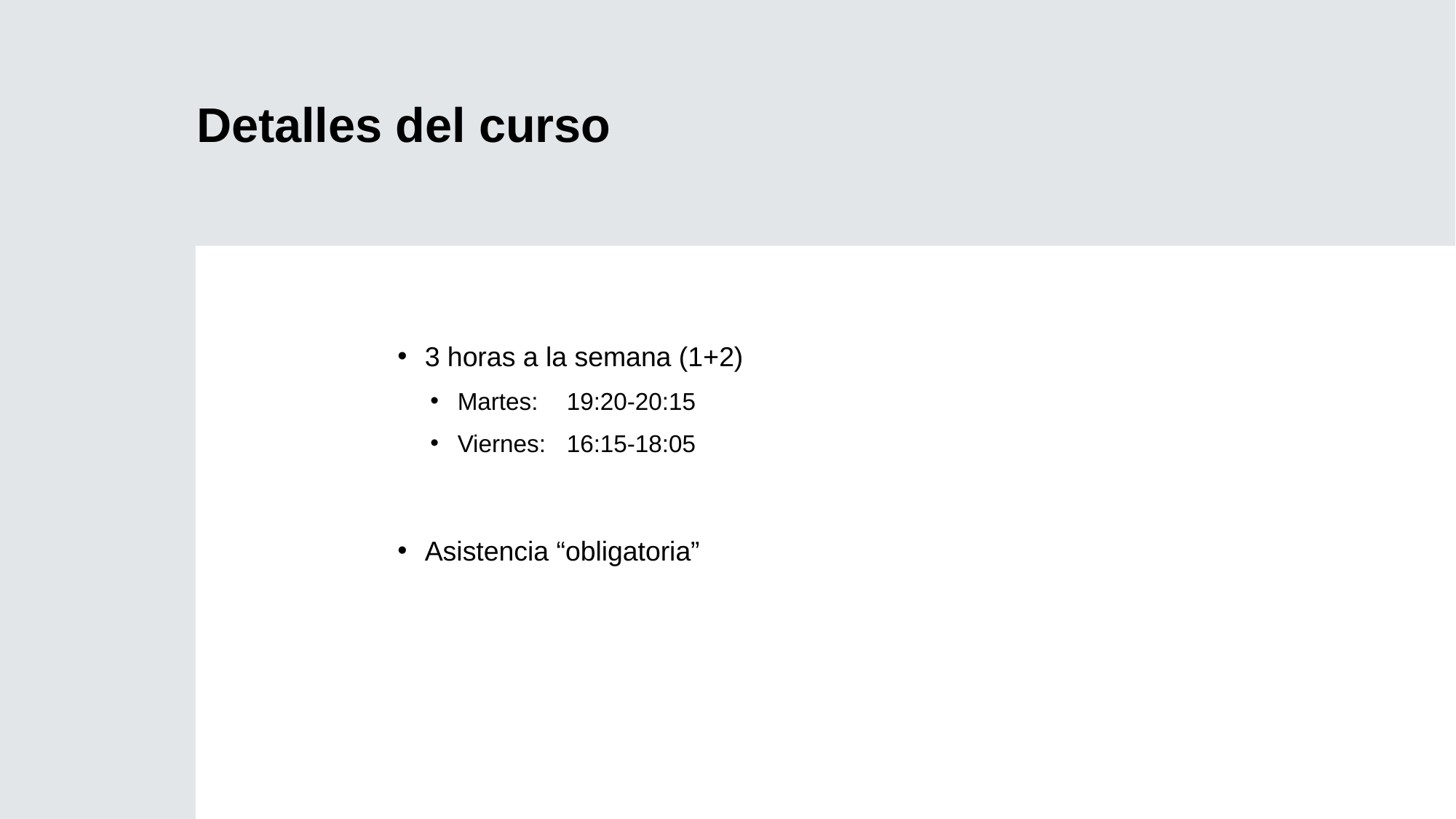

# Detalles del curso
3 horas a la semana (1+2)
Martes:	19:20-20:15
Viernes:	16:15-18:05

Asistencia “obligatoria”